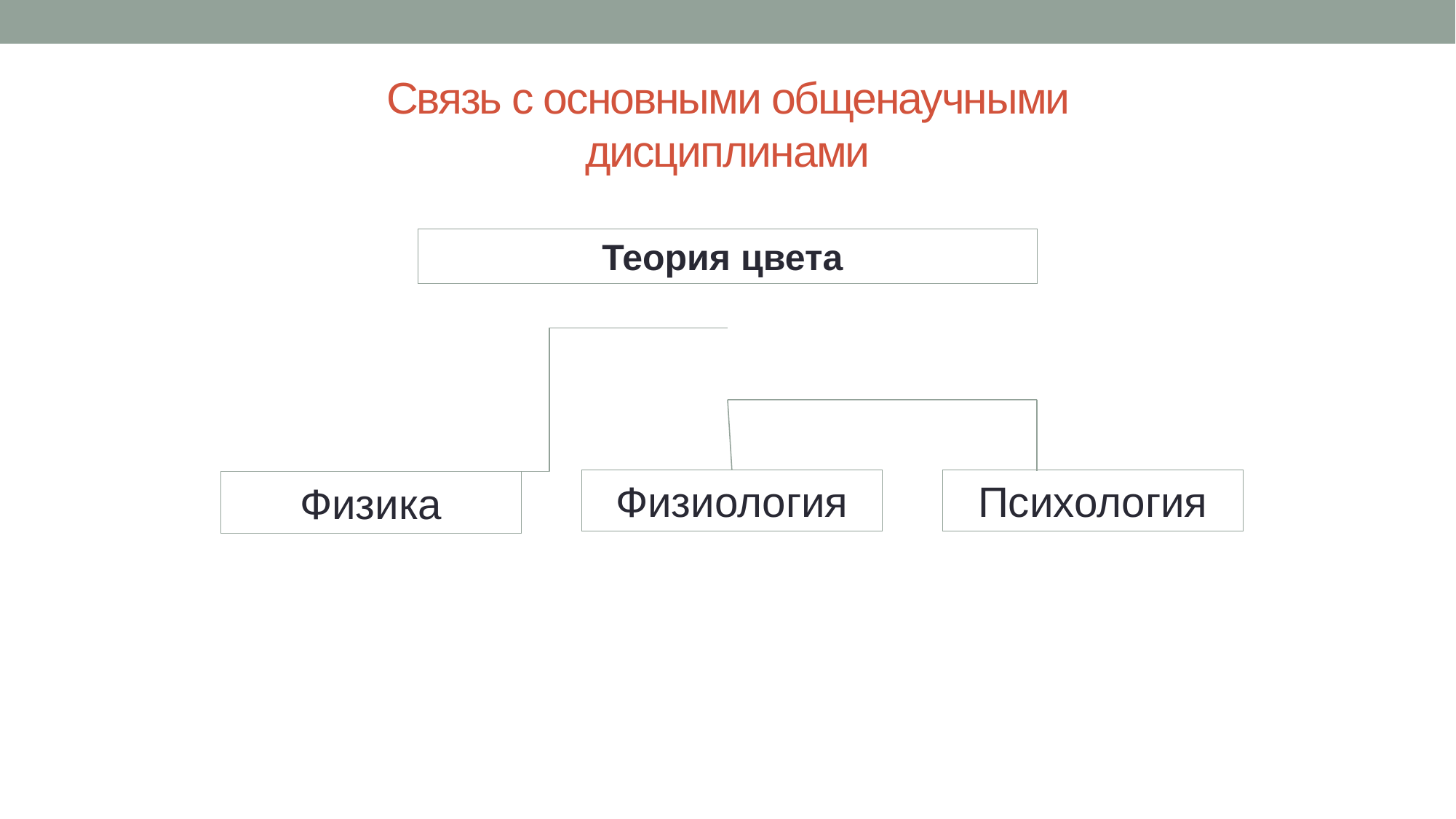

# Связь с основными общенаучными дисциплинами
Теория цвета
Физиология
Психология
Физика